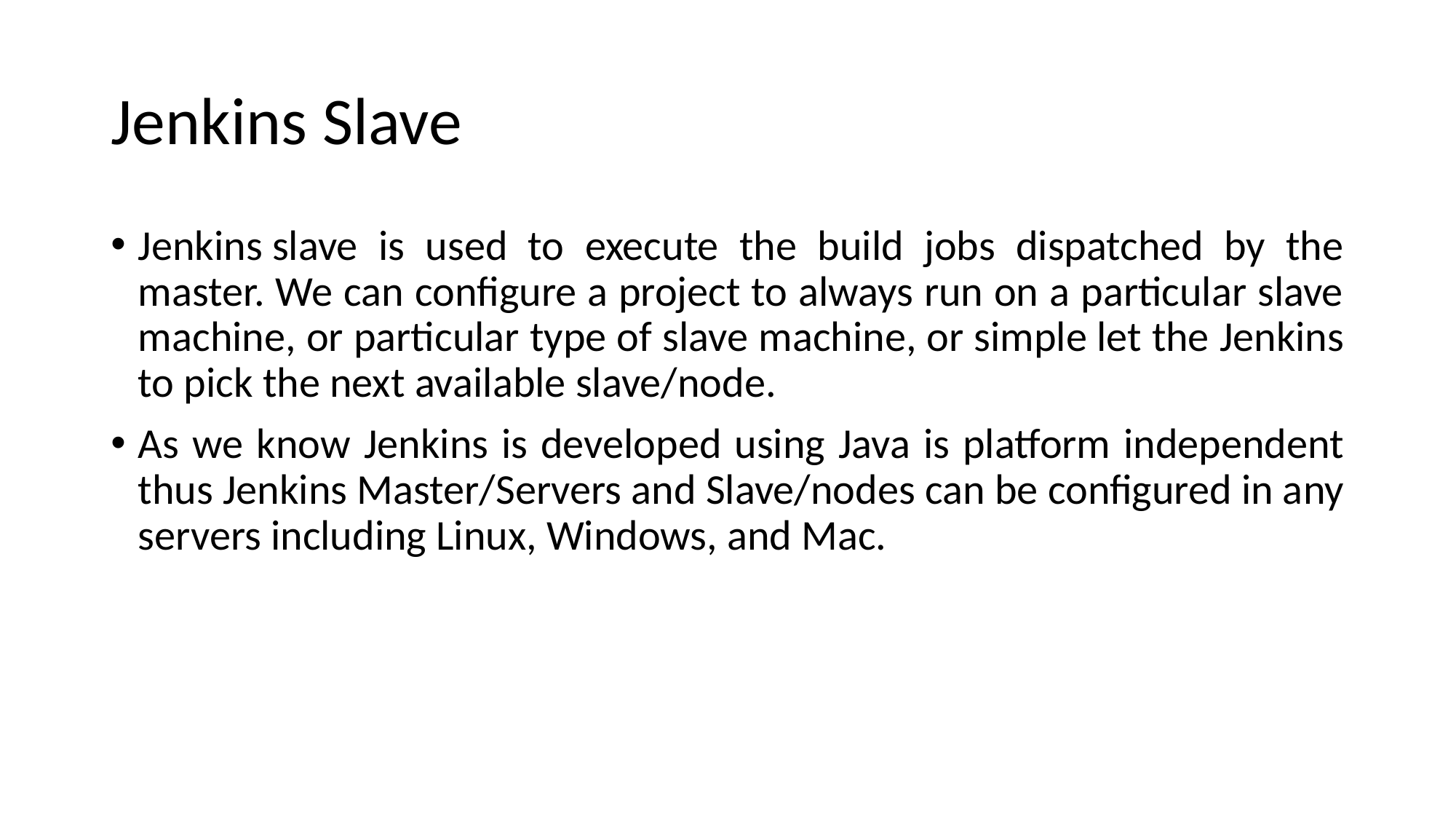

# Jenkins Slave
Jenkins slave is used to execute the build jobs dispatched by the master. We can configure a project to always run on a particular slave machine, or particular type of slave machine, or simple let the Jenkins to pick the next available slave/node.
As we know Jenkins is developed using Java is platform independent thus Jenkins Master/Servers and Slave/nodes can be configured in any servers including Linux, Windows, and Mac.